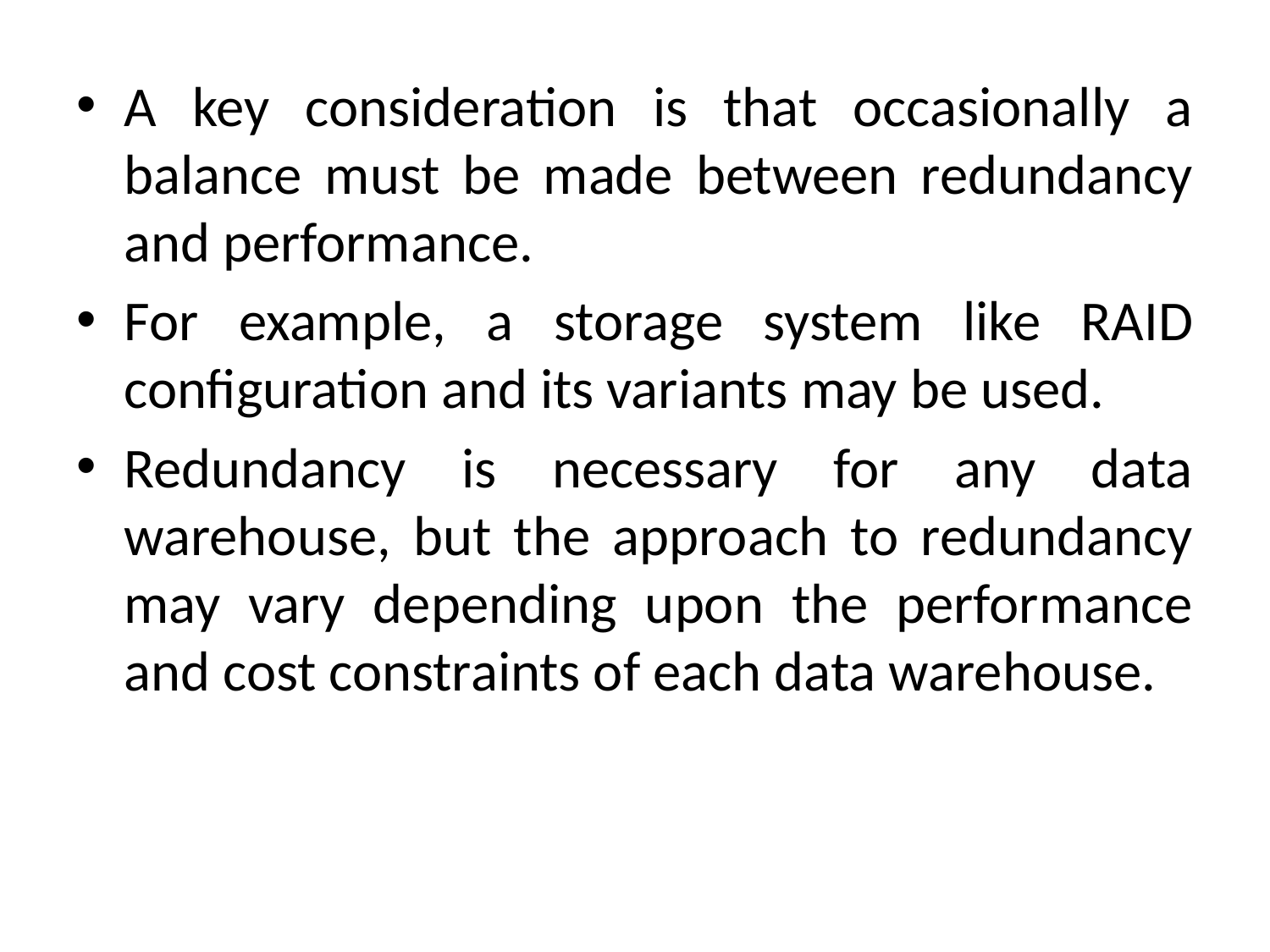

A key consideration is that occasionally a balance must be made between redundancy and performance.
For example, a storage system like RAID configuration and its variants may be used.
Redundancy is necessary for any data warehouse, but the approach to redundancy may vary depending upon the performance and cost constraints of each data warehouse.